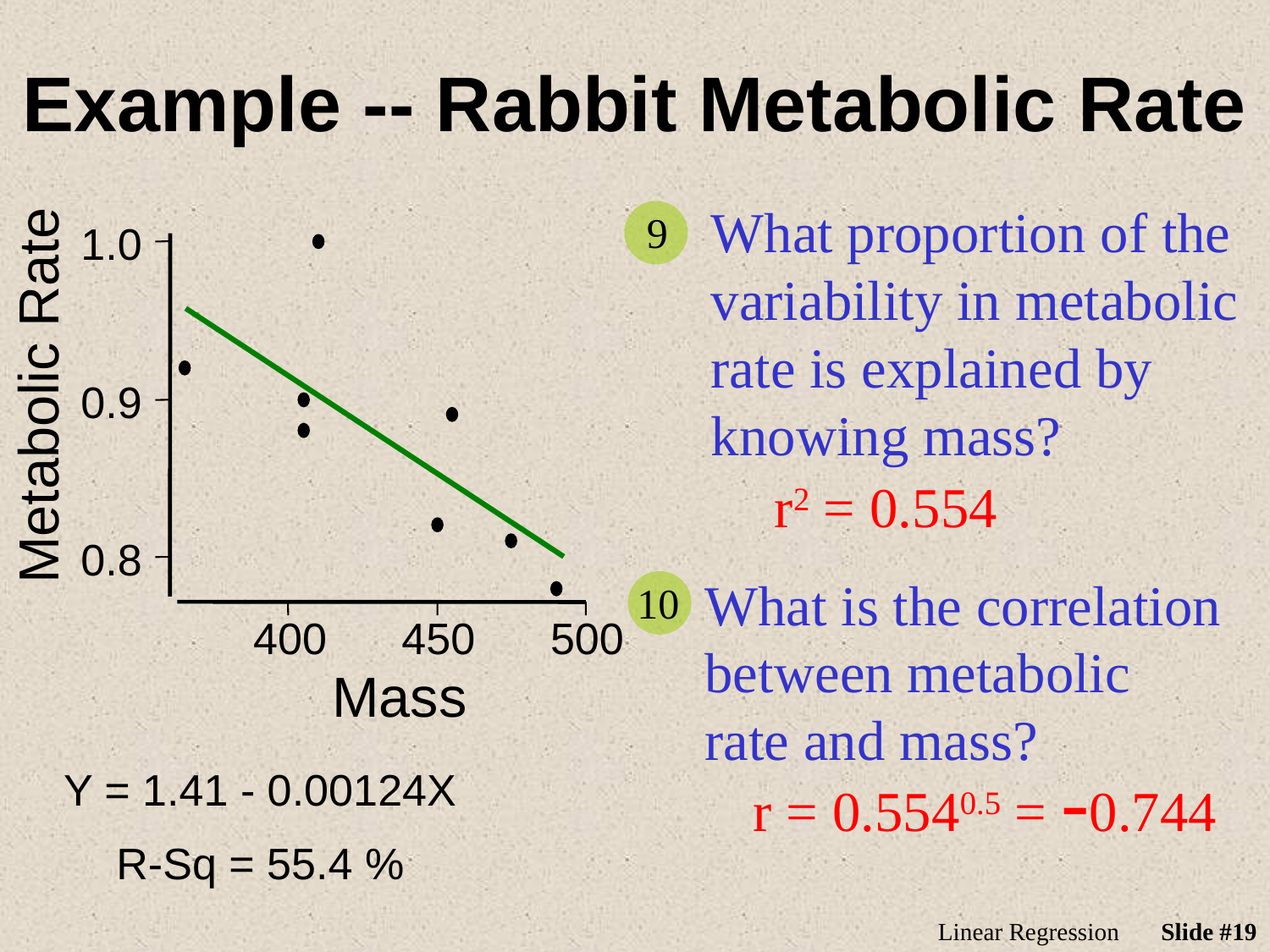

# Example -- Rabbit Metabolic Rate
What proportion of the variability in metabolic rate is explained by knowing mass?
9

1.0

Metabolic Rate
0.9

r2 = 0.554
0.8

What is the correlation between metabolic rate and mass?
10

400
450
500
Mass
r = 0.5540.5 = -0.744
Y = 1.41 - 0.00124X
R-Sq = 55.4 %
Linear Regression
Slide #19